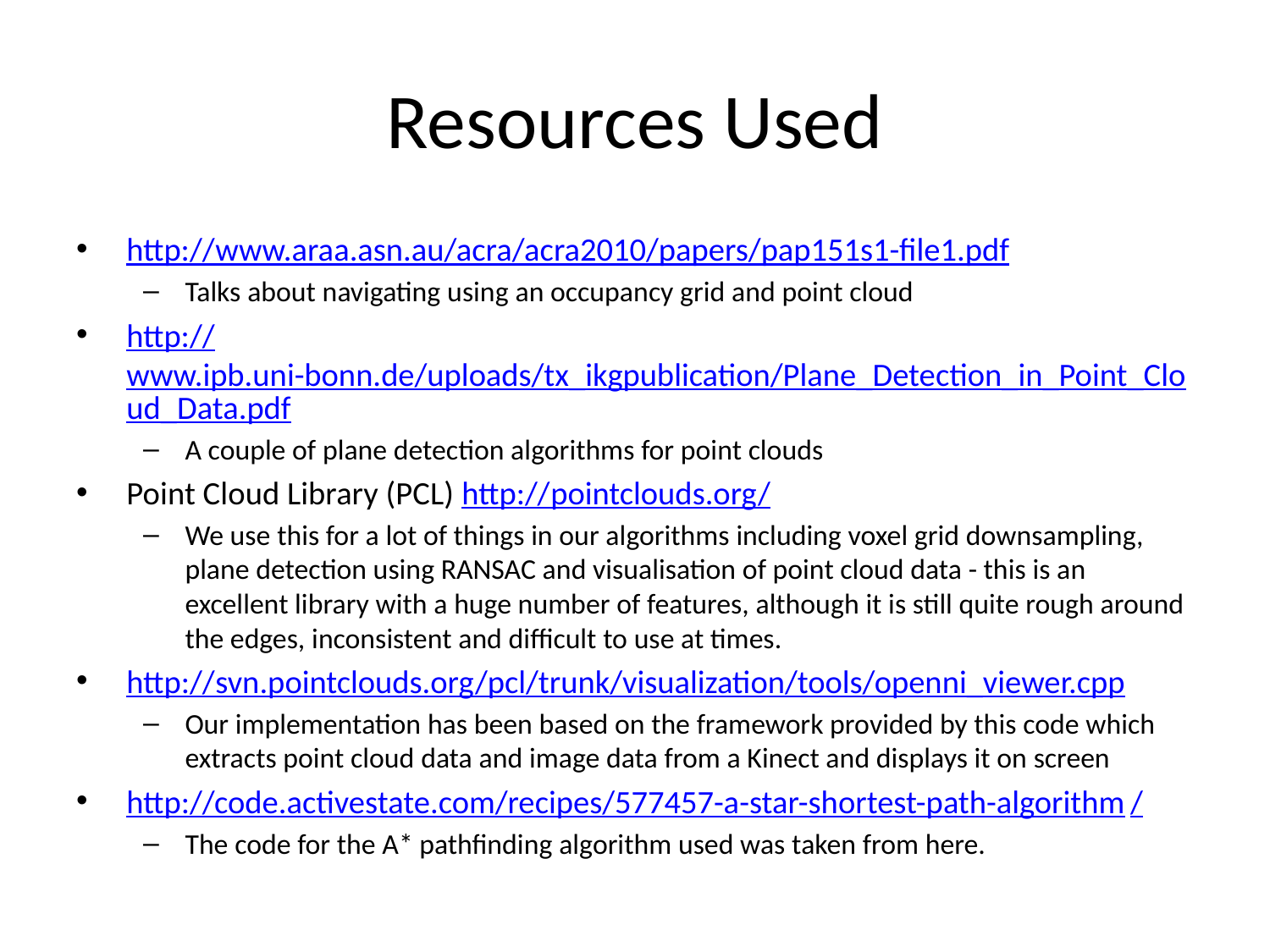

# Resources Used
http://www.araa.asn.au/acra/acra2010/papers/pap151s1-file1.pdf
Talks about navigating using an occupancy grid and point cloud
http://www.ipb.uni-bonn.de/uploads/tx_ikgpublication/Plane_Detection_in_Point_Cloud_Data.pdf
A couple of plane detection algorithms for point clouds
Point Cloud Library (PCL) http://pointclouds.org/
We use this for a lot of things in our algorithms including voxel grid downsampling, plane detection using RANSAC and visualisation of point cloud data - this is an excellent library with a huge number of features, although it is still quite rough around the edges, inconsistent and difficult to use at times.
http://svn.pointclouds.org/pcl/trunk/visualization/tools/openni_viewer.cpp
Our implementation has been based on the framework provided by this code which extracts point cloud data and image data from a Kinect and displays it on screen
http://code.activestate.com/recipes/577457-a-star-shortest-path-algorithm/
The code for the A* pathfinding algorithm used was taken from here.